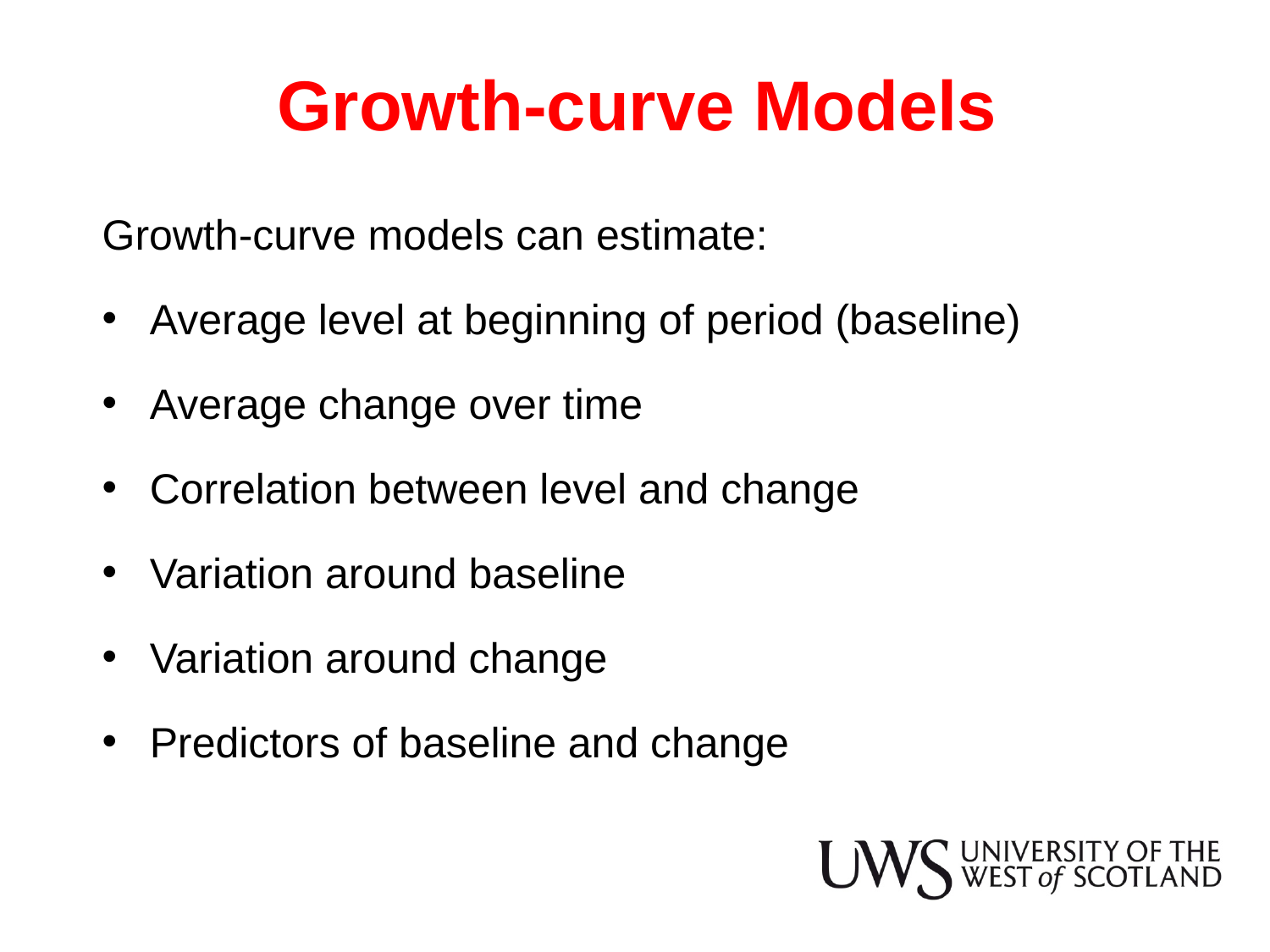

# Growth-curve Models
Growth-curve models can estimate:
Average level at beginning of period (baseline)
Average change over time
Correlation between level and change
Variation around baseline
Variation around change
Predictors of baseline and change